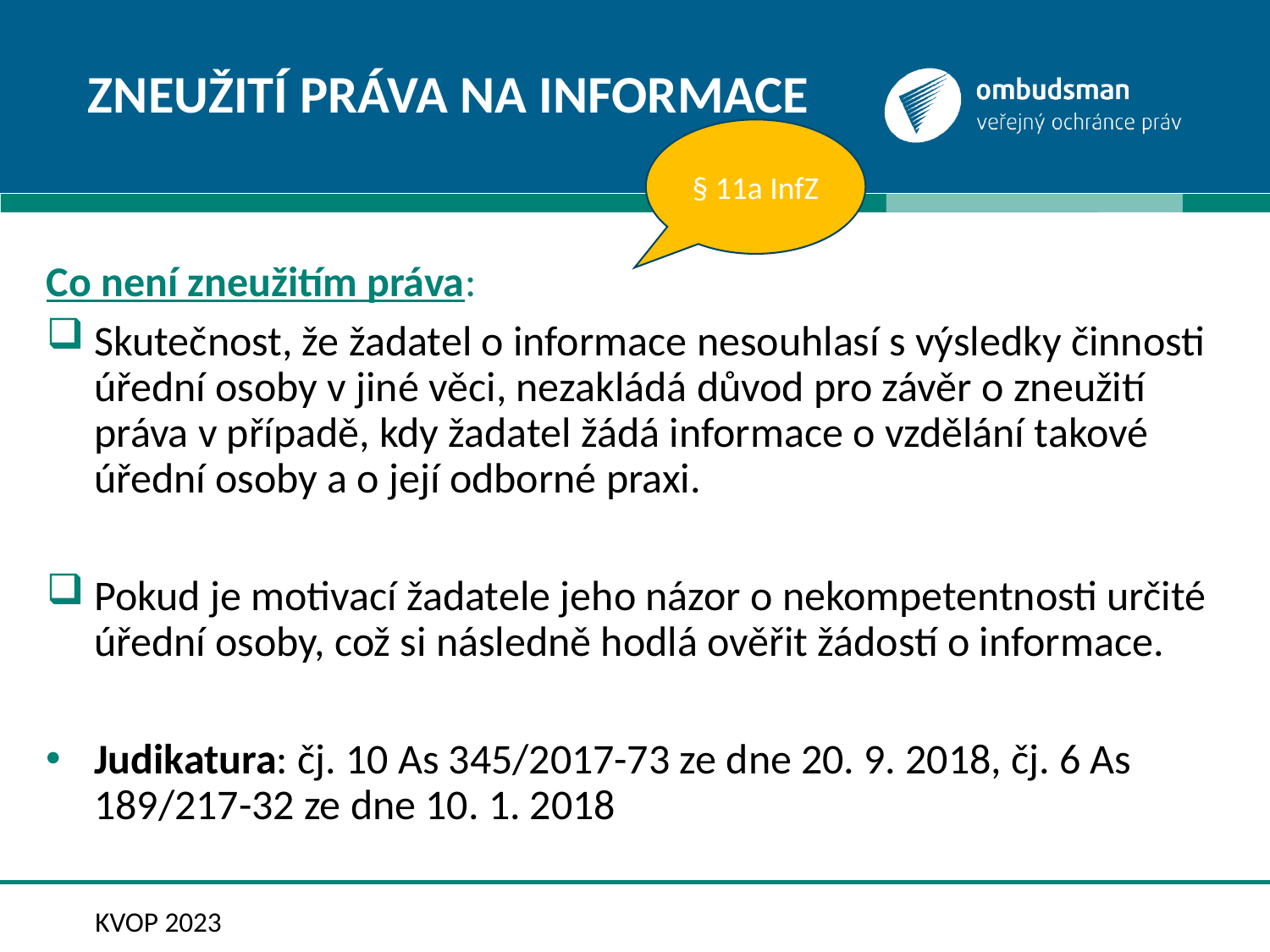

# Zneužití práva na informace
§ 11a InfZ
Co není zneužitím práva:
Skutečnost, že žadatel o informace nesouhlasí s výsledky činnosti úřední osoby v jiné věci, nezakládá důvod pro závěr o zneužití práva v případě, kdy žadatel žádá informace o vzdělání takové úřední osoby a o její odborné praxi.

Pokud je motivací žadatele jeho názor o nekompetentnosti určité úřední osoby, což si následně hodlá ověřit žádostí o informace.

Judikatura: čj. 10 As 345/2017-73 ze dne 20. 9. 2018, čj. 6 As 189/217-32 ze dne 10. 1. 2018

KVOP 2023